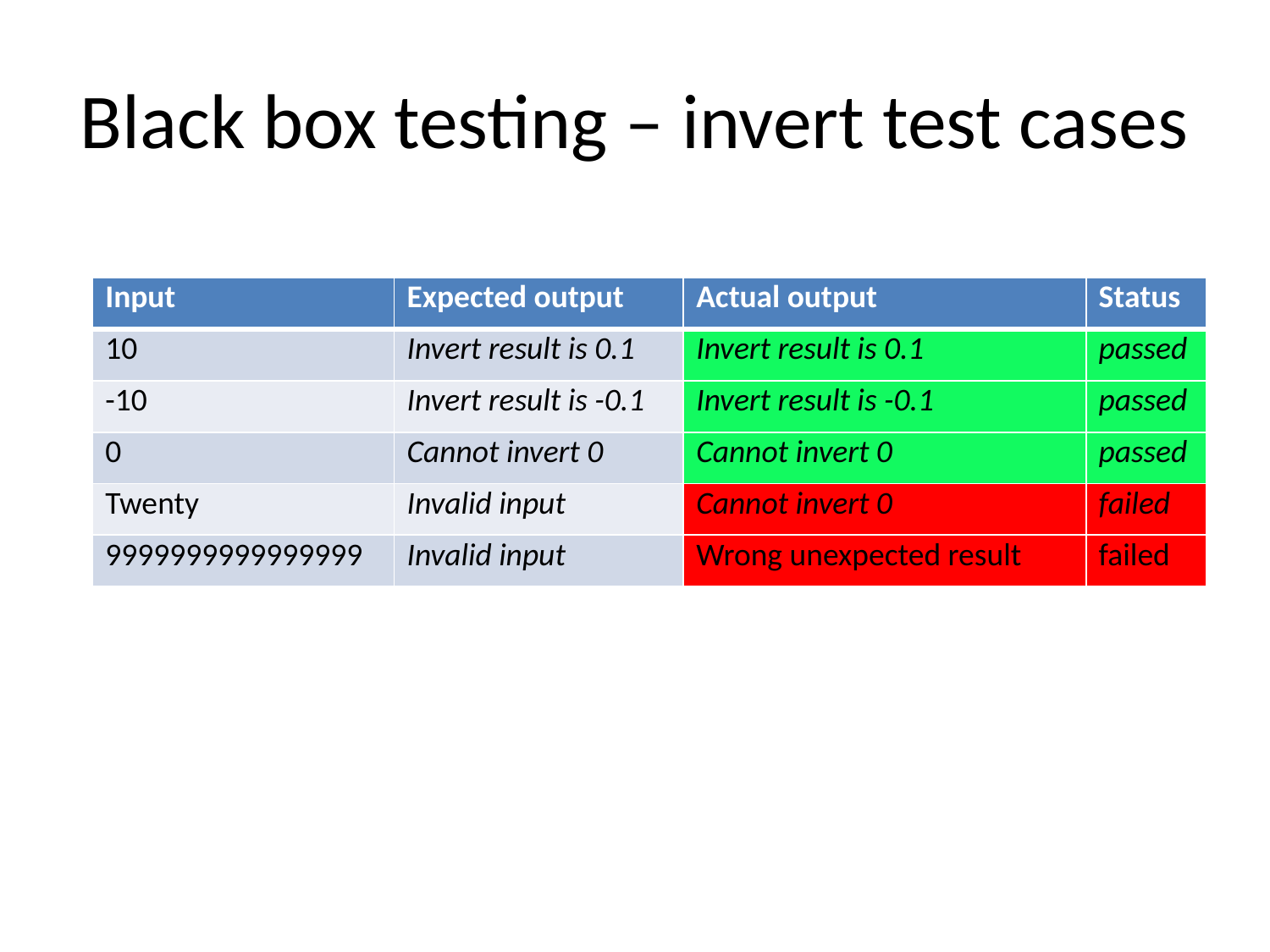

# Black box testing – invert test cases
| Input | Expected output | Actual output | Status |
| --- | --- | --- | --- |
| 10 | Invert result is 0.1 | Invert result is 0.1 | passed |
| -10 | Invert result is -0.1 | Invert result is -0.1 | passed |
| 0 | Cannot invert 0 | Cannot invert 0 | passed |
| Twenty | Invalid input | Cannot invert 0 | failed |
| 9999999999999999 | Invalid input | Wrong unexpected result | failed |